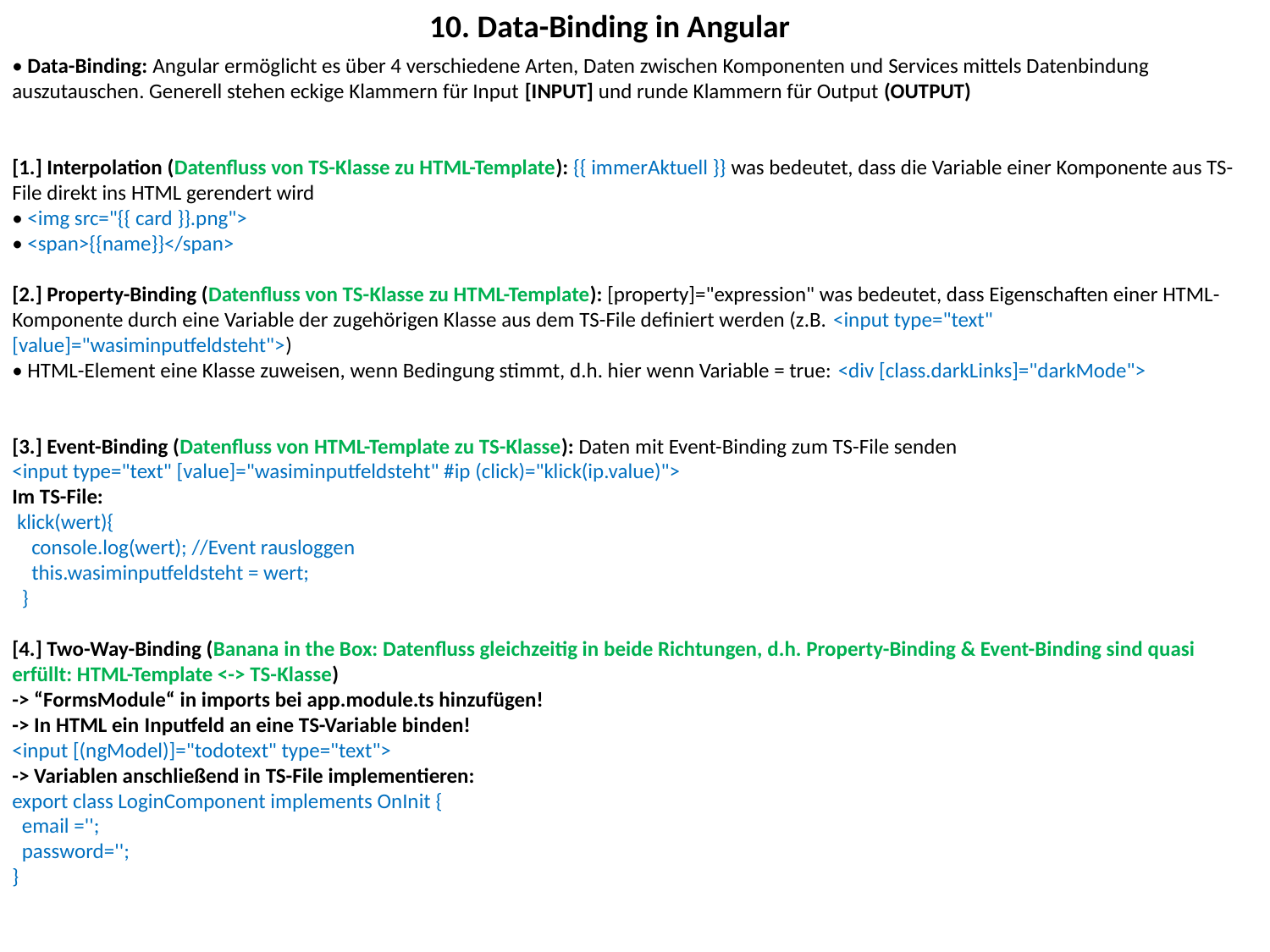

10. Data-Binding in Angular
• Data-Binding: Angular ermöglicht es über 4 verschiedene Arten, Daten zwischen Komponenten und Services mittels Datenbindung auszutauschen. Generell stehen eckige Klammern für Input [INPUT] und runde Klammern für Output (OUTPUT)

[1.] Interpolation (Datenfluss von TS-Klasse zu HTML-Template): {{ immerAktuell }} was bedeutet, dass die Variable einer Komponente aus TS-File direkt ins HTML gerendert wird
• <img src="{{ card }}.png">
• <span>{{name}}</span>

[2.] Property-Binding (Datenfluss von TS-Klasse zu HTML-Template): [property]="expression" was bedeutet, dass Eigenschaften einer HTML-Komponente durch eine Variable der zugehörigen Klasse aus dem TS-File definiert werden (z.B. <input type="text" [value]="wasiminputfeldsteht">)
• HTML-Element eine Klasse zuweisen, wenn Bedingung stimmt, d.h. hier wenn Variable = true: <div [class.darkLinks]="darkMode">

[3.] Event-Binding (Datenfluss von HTML-Template zu TS-Klasse): Daten mit Event-Binding zum TS-File senden
<input type="text" [value]="wasiminputfeldsteht" #ip (click)="klick(ip.value)">
Im TS-File:
 klick(wert){
    console.log(wert); //Event rausloggen
    this.wasiminputfeldsteht = wert;
  }

[4.] Two-Way-Binding (Banana in the Box: Datenfluss gleichzeitig in beide Richtungen, d.h. Property-Binding & Event-Binding sind quasi erfüllt: HTML-Template <-> TS-Klasse)
-> “FormsModule“ in imports bei app.module.ts hinzufügen!
-> In HTML ein Inputfeld an eine TS-Variable binden!
<input [(ngModel)]="todotext" type="text">
-> Variablen anschließend in TS-File implementieren:
export class LoginComponent implements OnInit {
  email ='';
  password='';
}